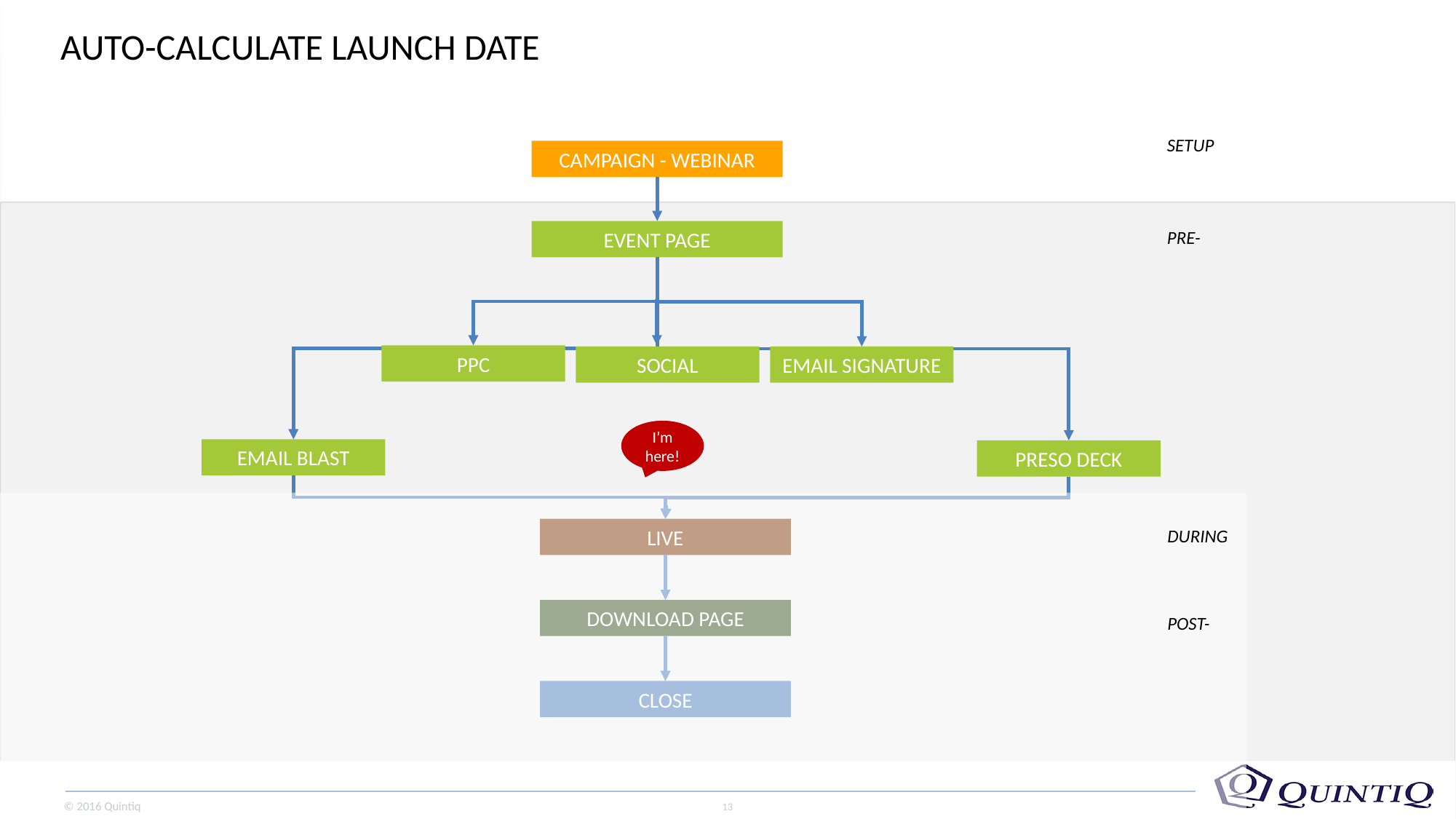

# AUTO-CALCULATE LAUNCH DATE
SETUP
PRE-
DURING
POST-
CAMPAIGN - WEBINAR
EVENT PAGE
PPC
SOCIAL
EMAIL SIGNATURE
I’m here!
EMAIL BLAST
PRESO DECK

LIVE
DOWNLOAD PAGE
CLOSE